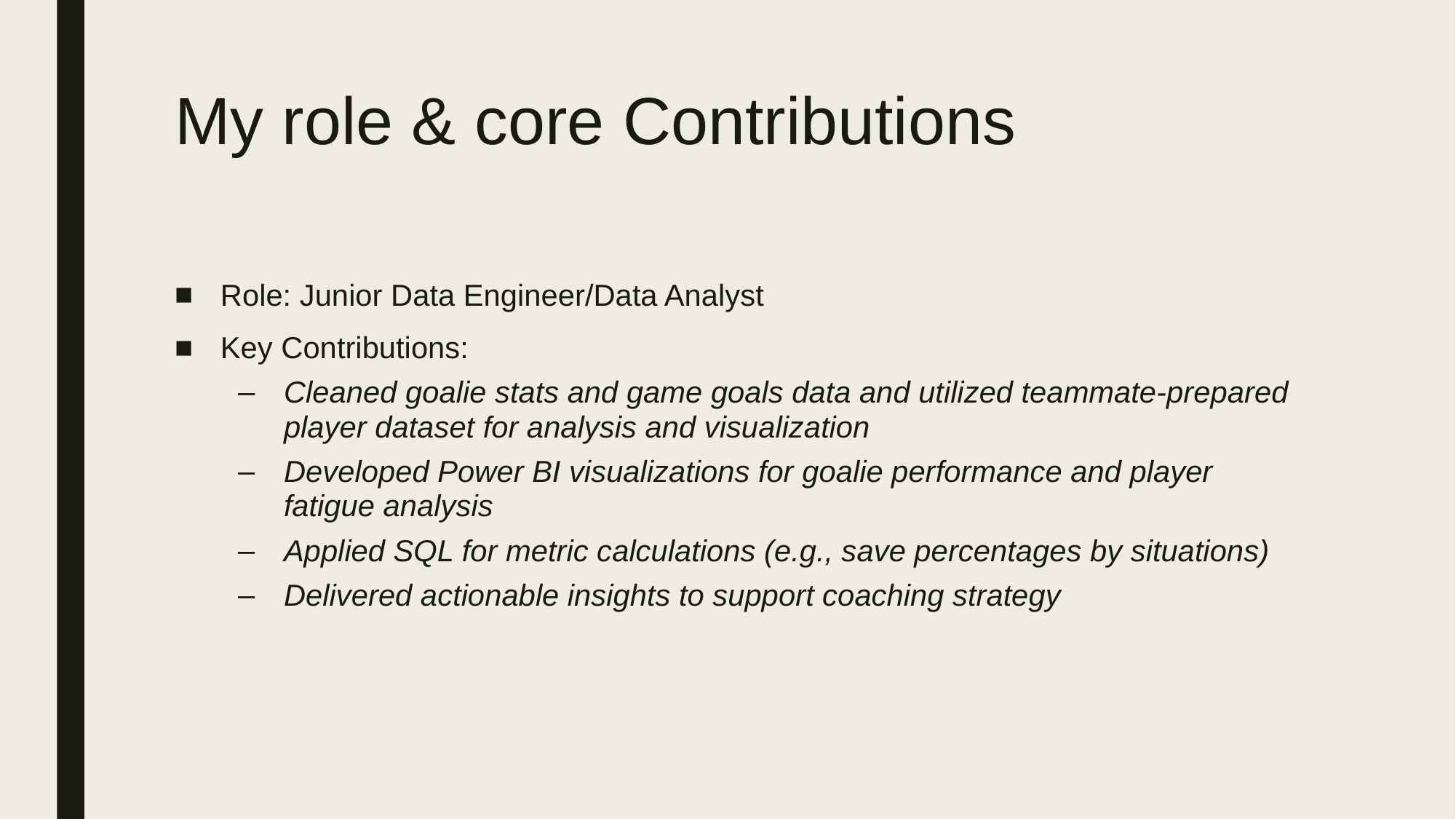

# My role & core Contributions
Role: Junior Data Engineer/Data Analyst
Key Contributions:
Cleaned goalie stats and game goals data and utilized teammate-prepared player dataset for analysis and visualization
Developed Power BI visualizations for goalie performance and player fatigue analysis
Applied SQL for metric calculations (e.g., save percentages by situations)
Delivered actionable insights to support coaching strategy